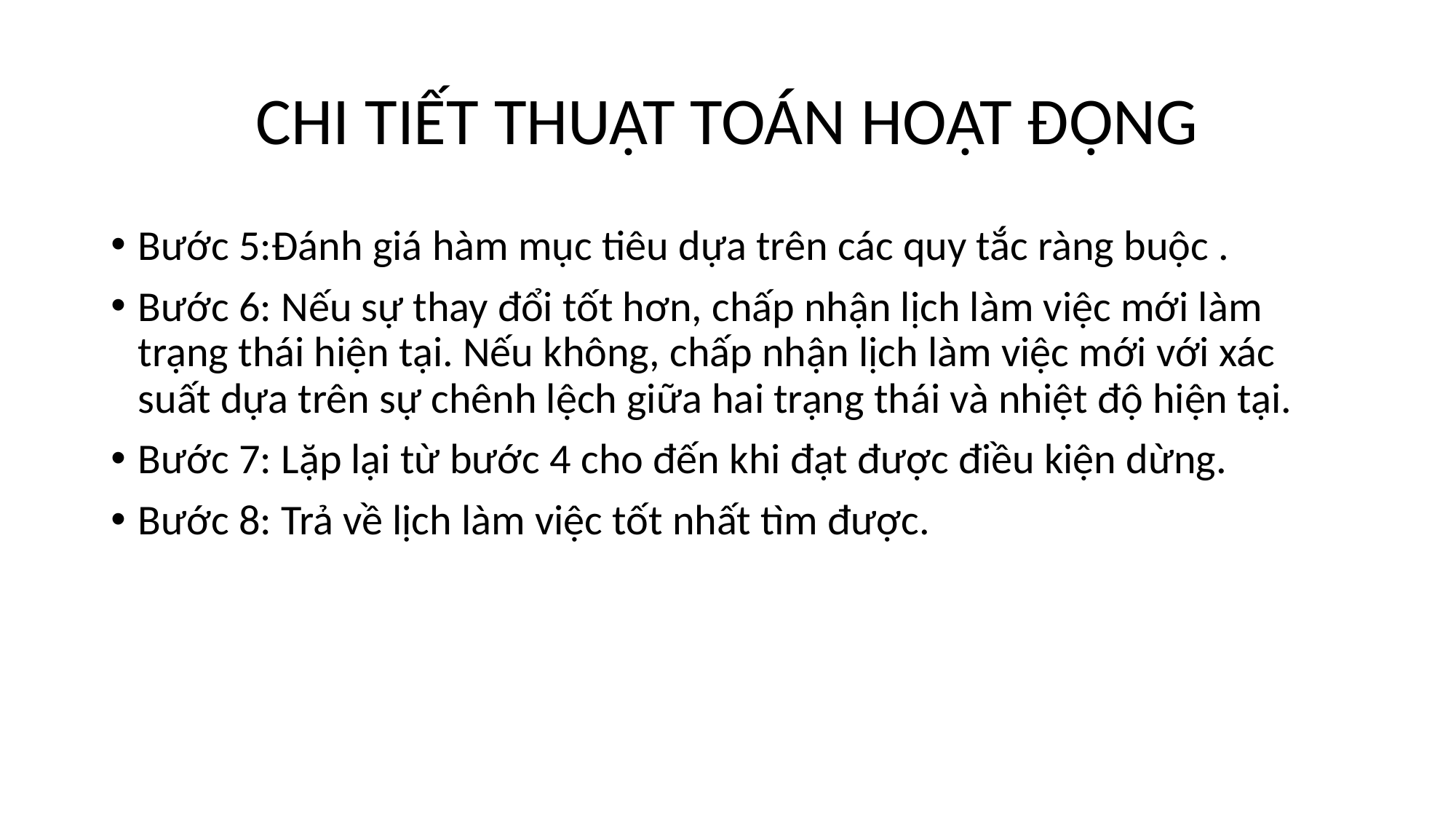

# CHI TIẾT THUẬT TOÁN HOẠT ĐỘNG
Bước 5:Đánh giá hàm mục tiêu dựa trên các quy tắc ràng buộc .
Bước 6: Nếu sự thay đổi tốt hơn, chấp nhận lịch làm việc mới làm trạng thái hiện tại. Nếu không, chấp nhận lịch làm việc mới với xác suất dựa trên sự chênh lệch giữa hai trạng thái và nhiệt độ hiện tại.
Bước 7: Lặp lại từ bước 4 cho đến khi đạt được điều kiện dừng.
Bước 8: Trả về lịch làm việc tốt nhất tìm được.